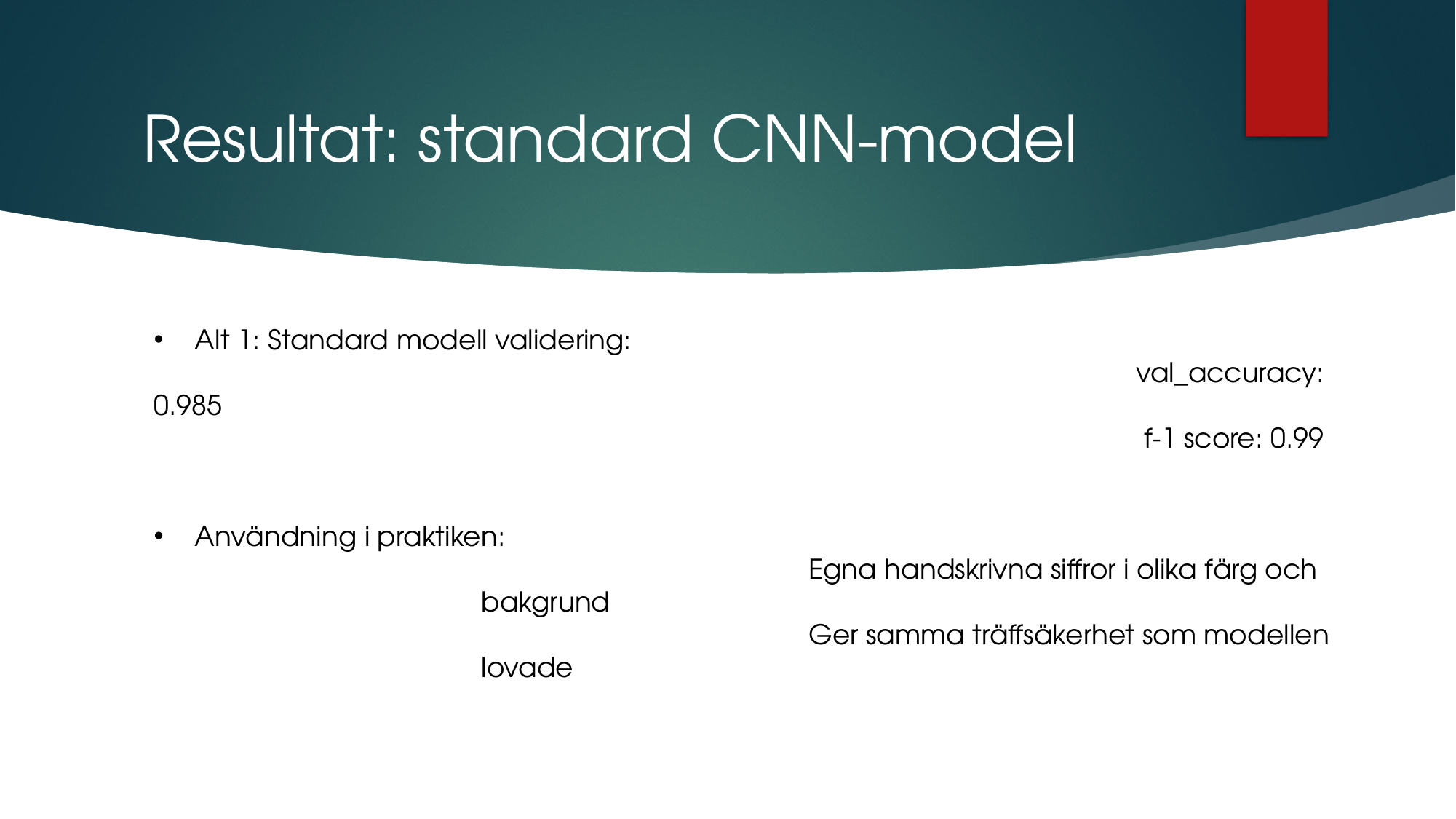

# Resultat: standard CNN-model

Alt 1: Standard modell validering:
     									val_accuracy: 0.985
    									 f-1 score: 0.99

Användning i praktiken:
			Egna handskrivna siffror i olika färg och bakgrund
			Ger samma träffsäkerhet som modellen lovade